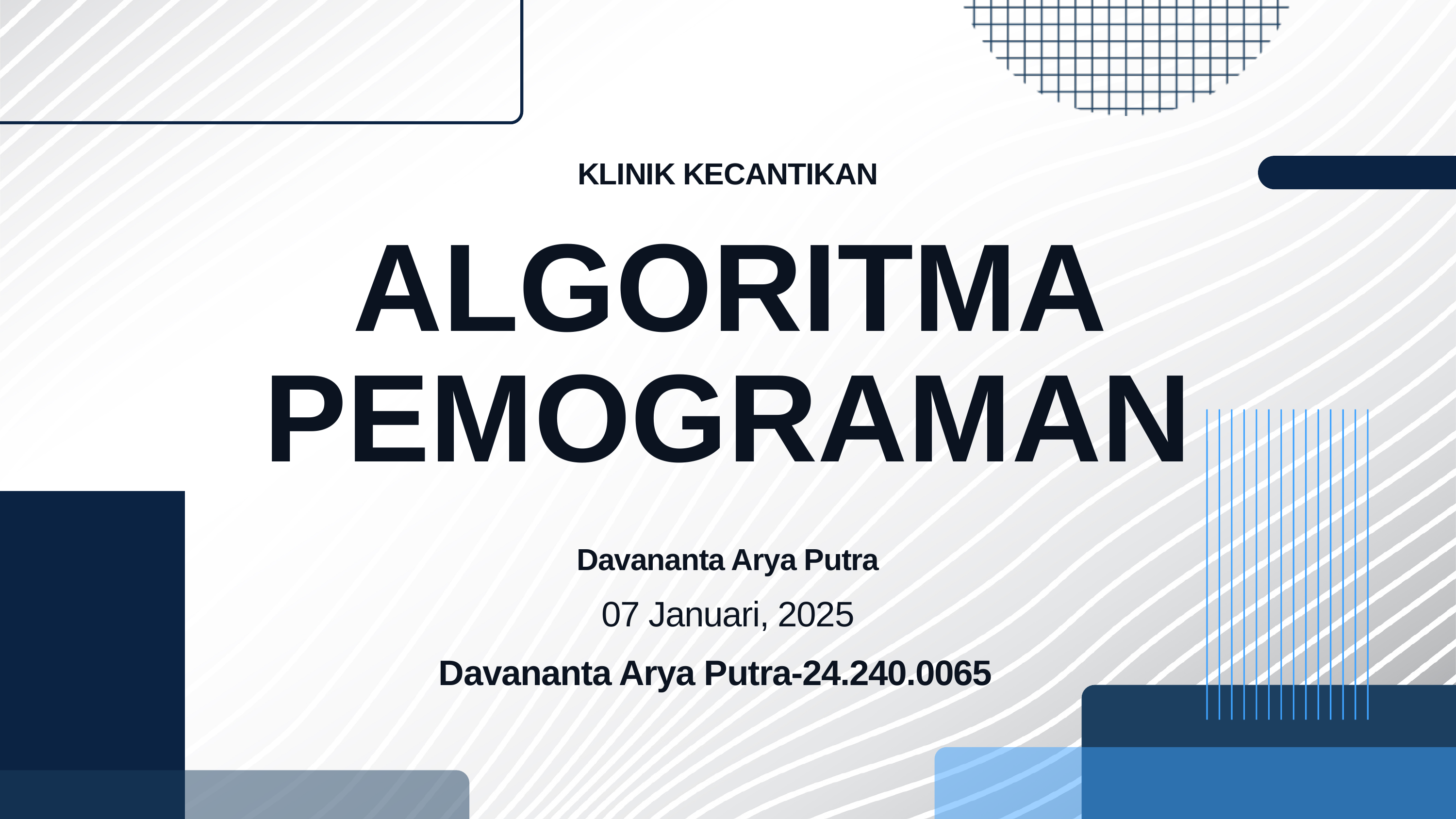

KLINIK KECANTIKAN

ALGORITMA PEMOGRAMAN

Davananta Arya Putra
07 Januari, 2025
Davananta Arya Putra-24.240.0065